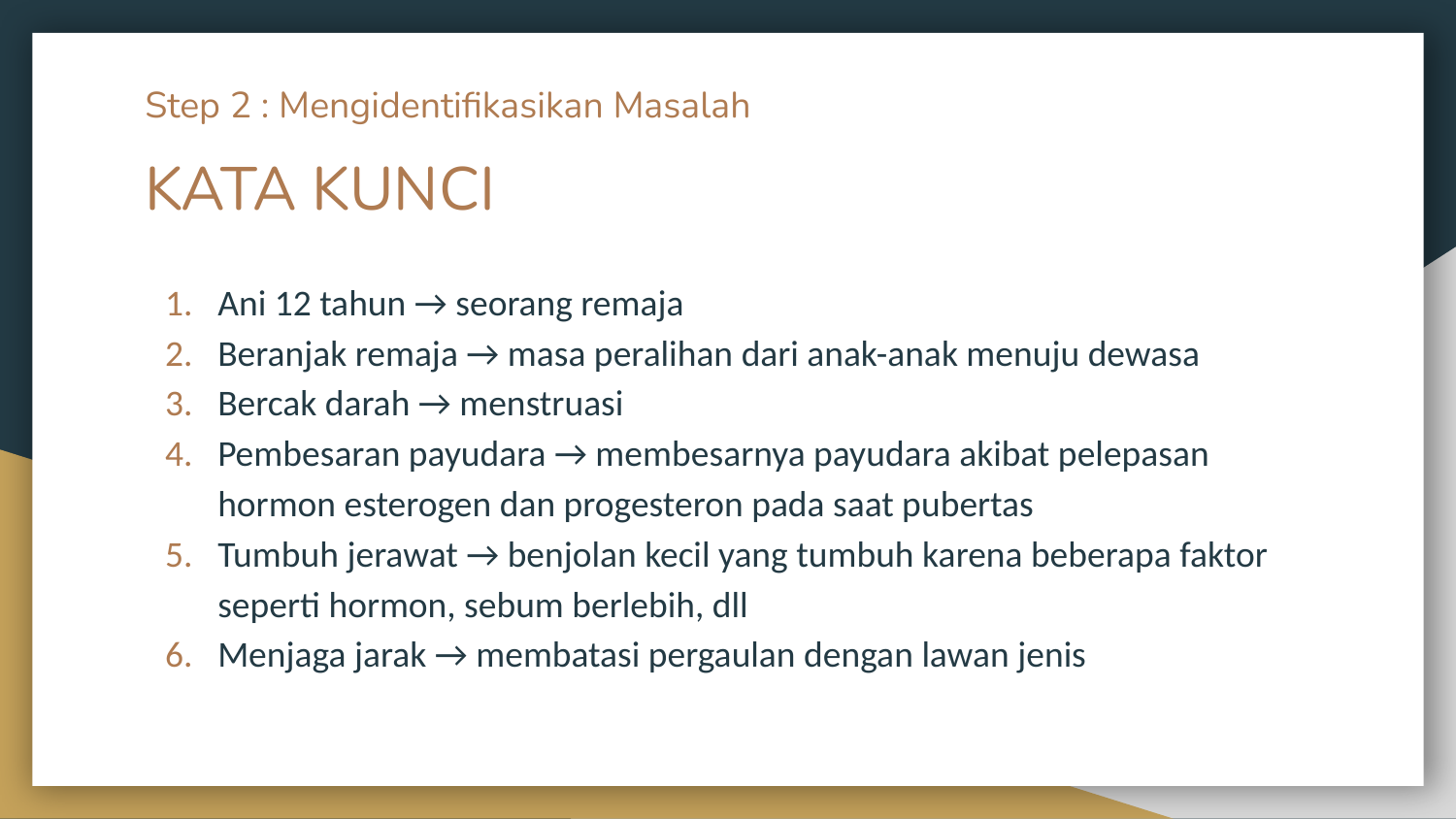

Step 2 : Mengidentifikasikan Masalah
# KATA KUNCI
Ani 12 tahun → seorang remaja
Beranjak remaja → masa peralihan dari anak-anak menuju dewasa
Bercak darah → menstruasi
Pembesaran payudara → membesarnya payudara akibat pelepasan hormon esterogen dan progesteron pada saat pubertas
Tumbuh jerawat → benjolan kecil yang tumbuh karena beberapa faktor seperti hormon, sebum berlebih, dll
Menjaga jarak → membatasi pergaulan dengan lawan jenis